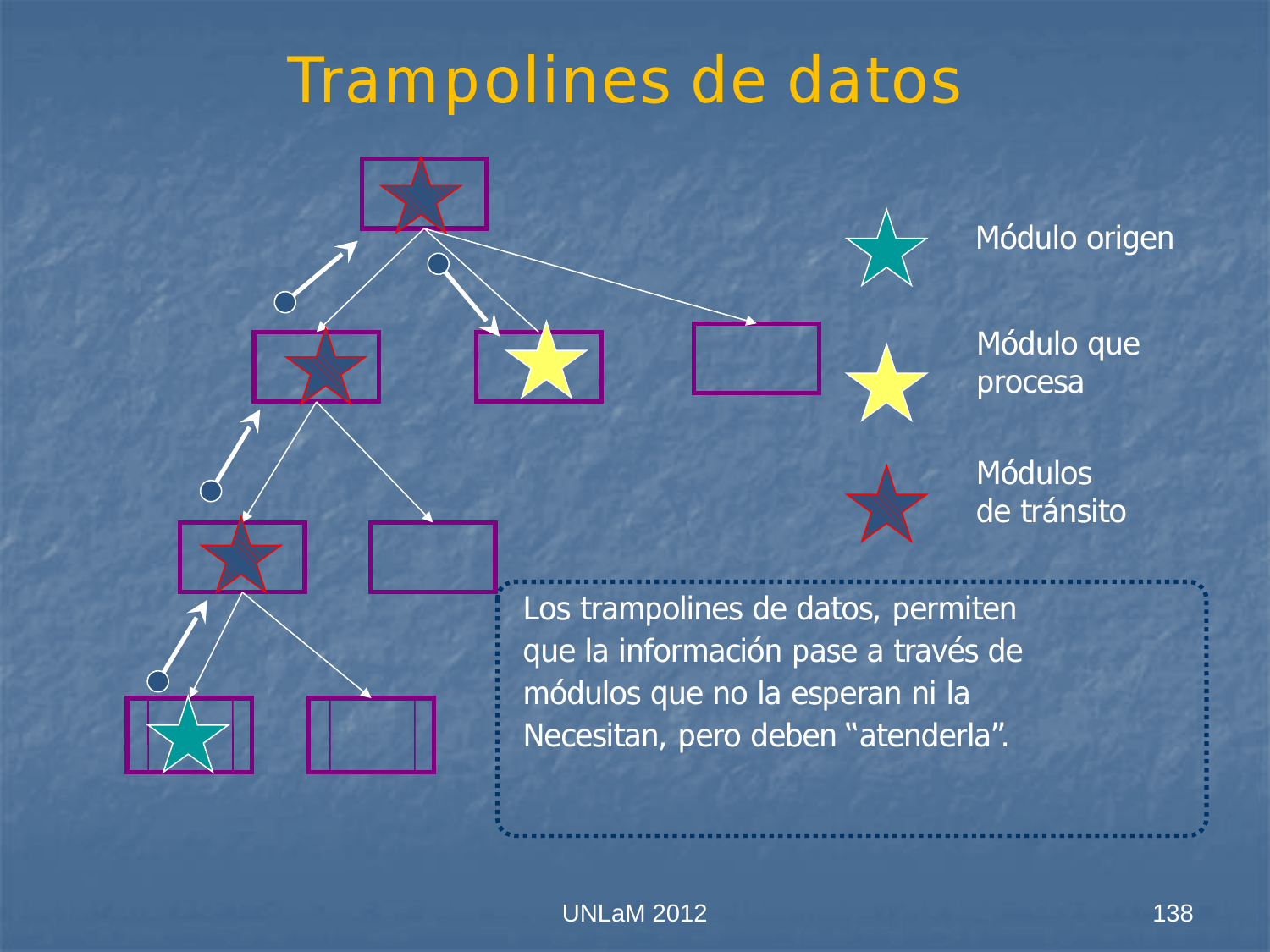

# Trampolines de datos

Módulo origen

Módulo que
procesa

Módulos
de tránsito

Los trampolines de datos, permiten
que la información pase a través de
módulos que no la esperan ni la
Necesitan, pero deben “atenderla”.

UNLaM 2012
138